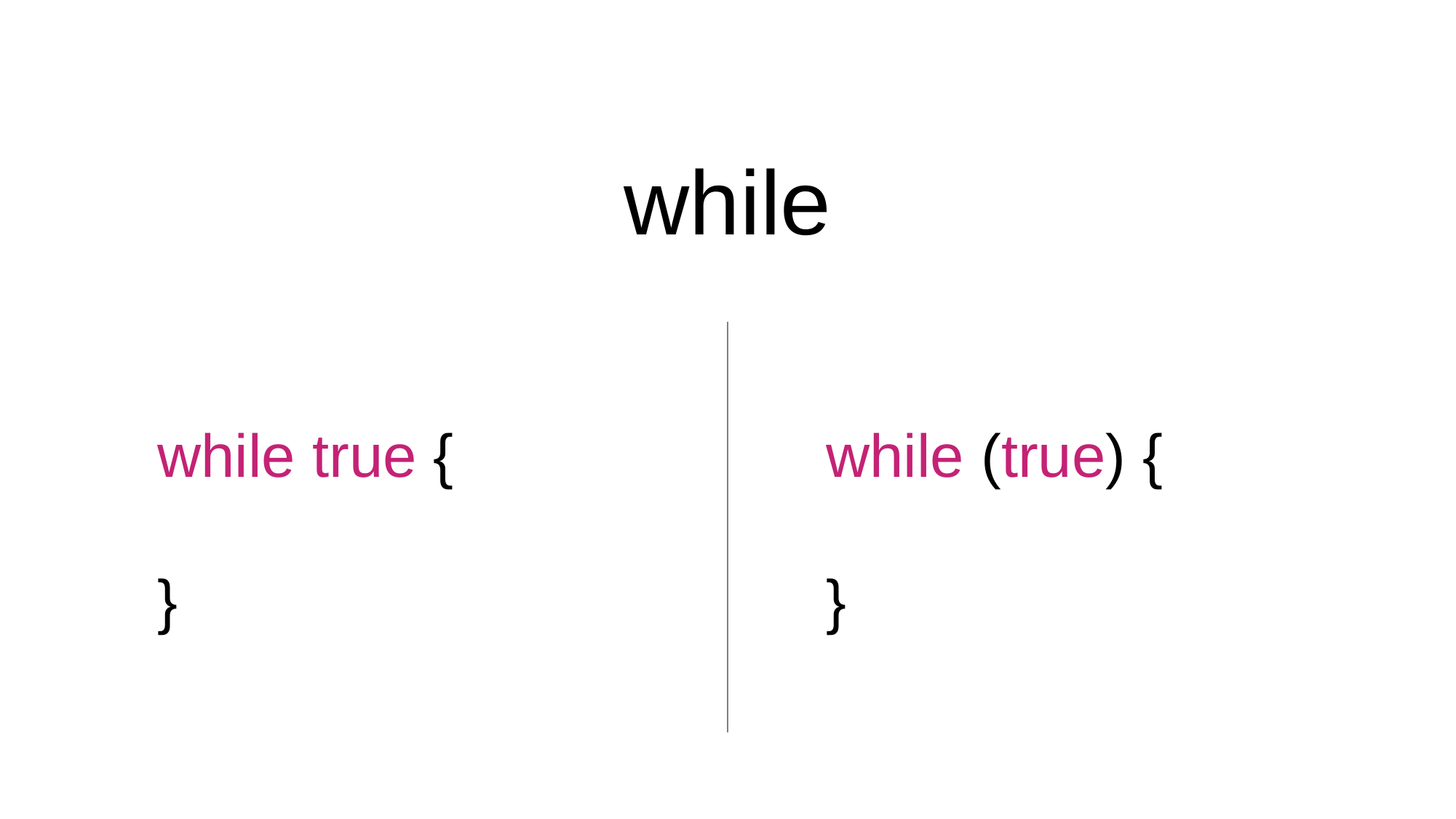

while
while true {

}
while (true) {

}